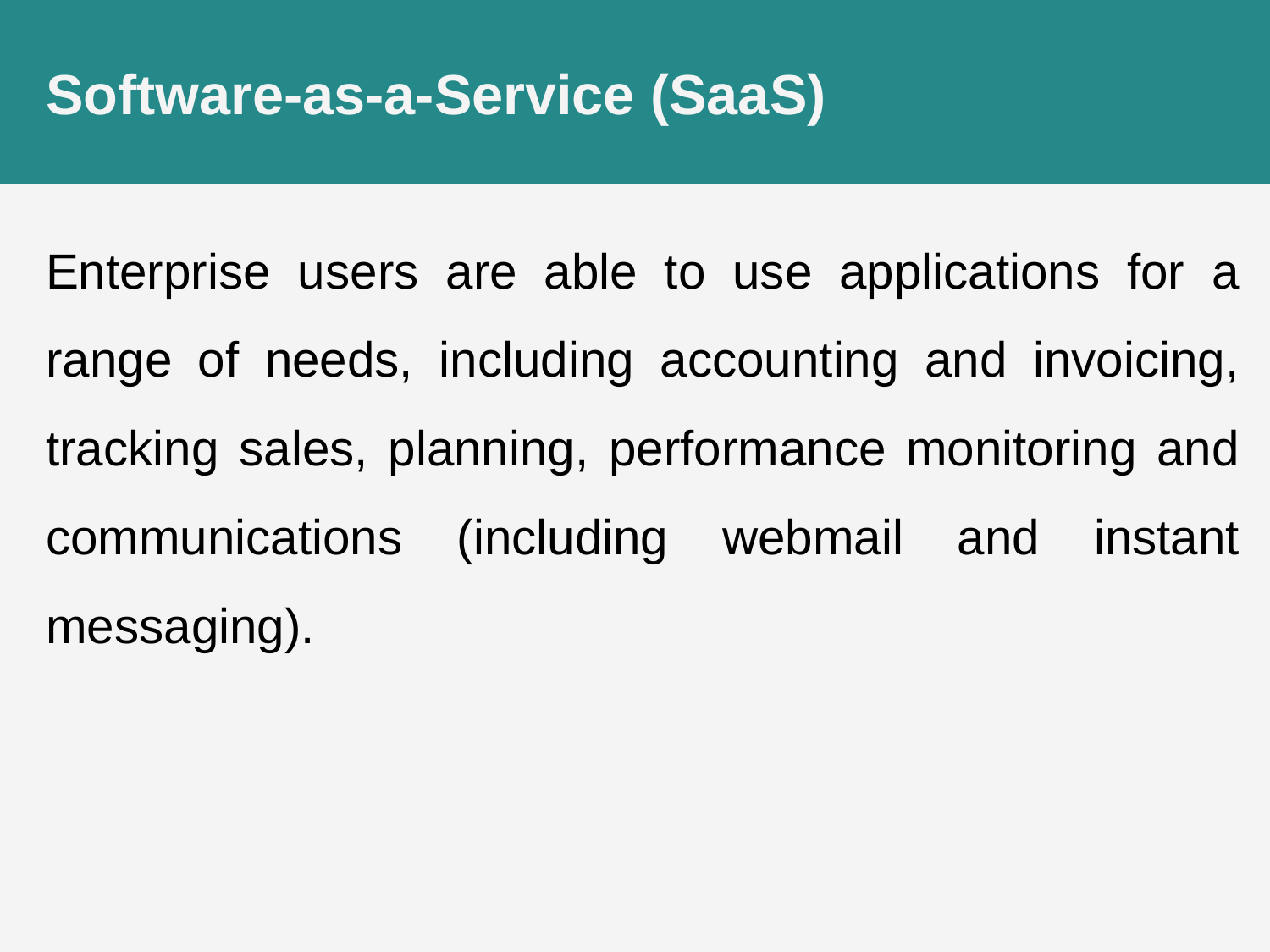

# Software-as-a-Service (SaaS)
Enterprise users are able to use applications for a range of needs, including accounting and invoicing, tracking sales, planning, performance monitoring and communications (including webmail and instant messaging).